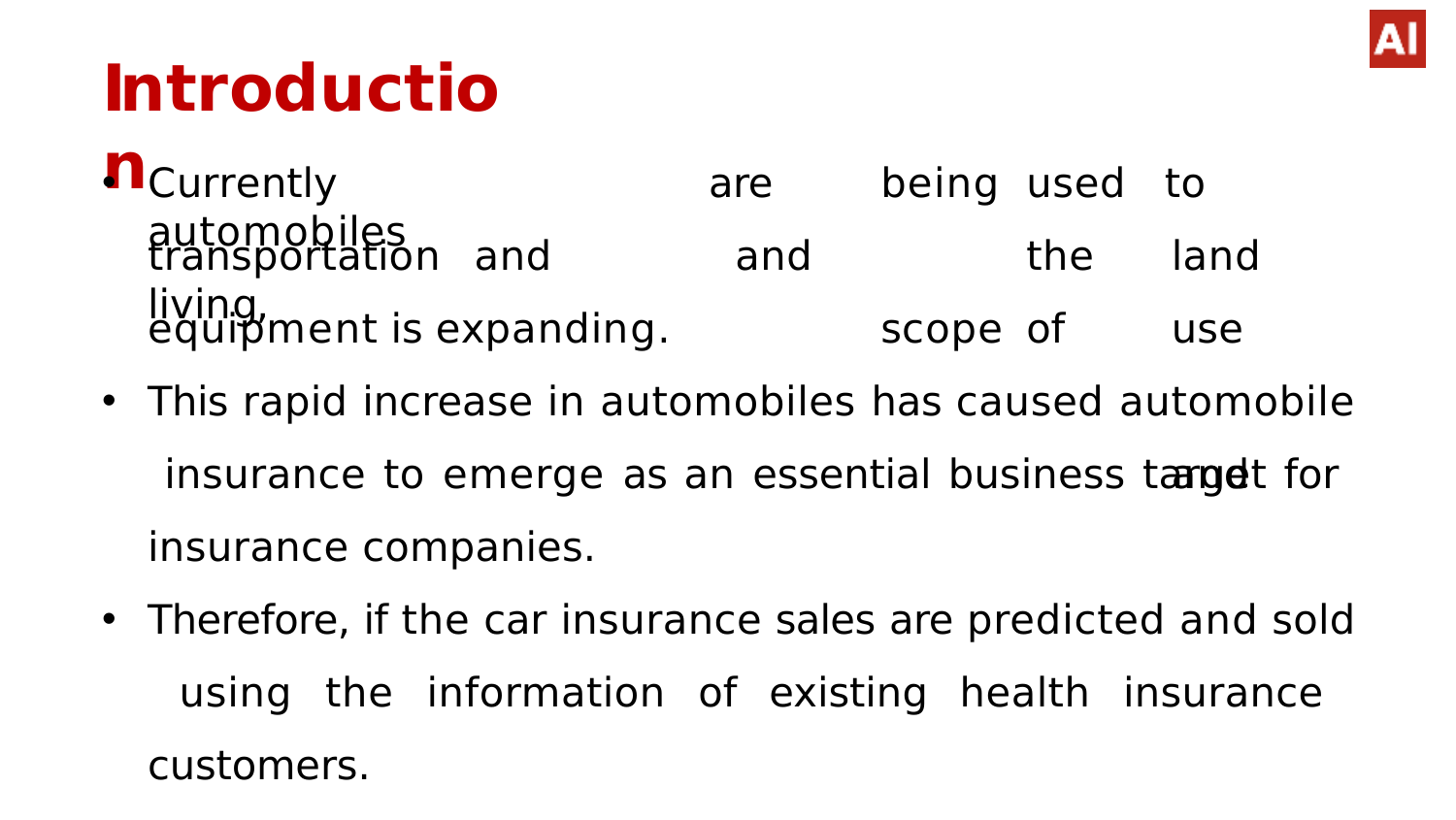

# Introduction
are	being	used  and		the	scope	of
to	land  use		and
Currently	automobiles
transportation	and	living,
equipment is expanding.
This rapid increase in automobiles has caused automobile  insurance to emerge as an essential business target for  insurance companies.
Therefore, if the car insurance sales are predicted and sold  using the information of existing health insurance  customers.